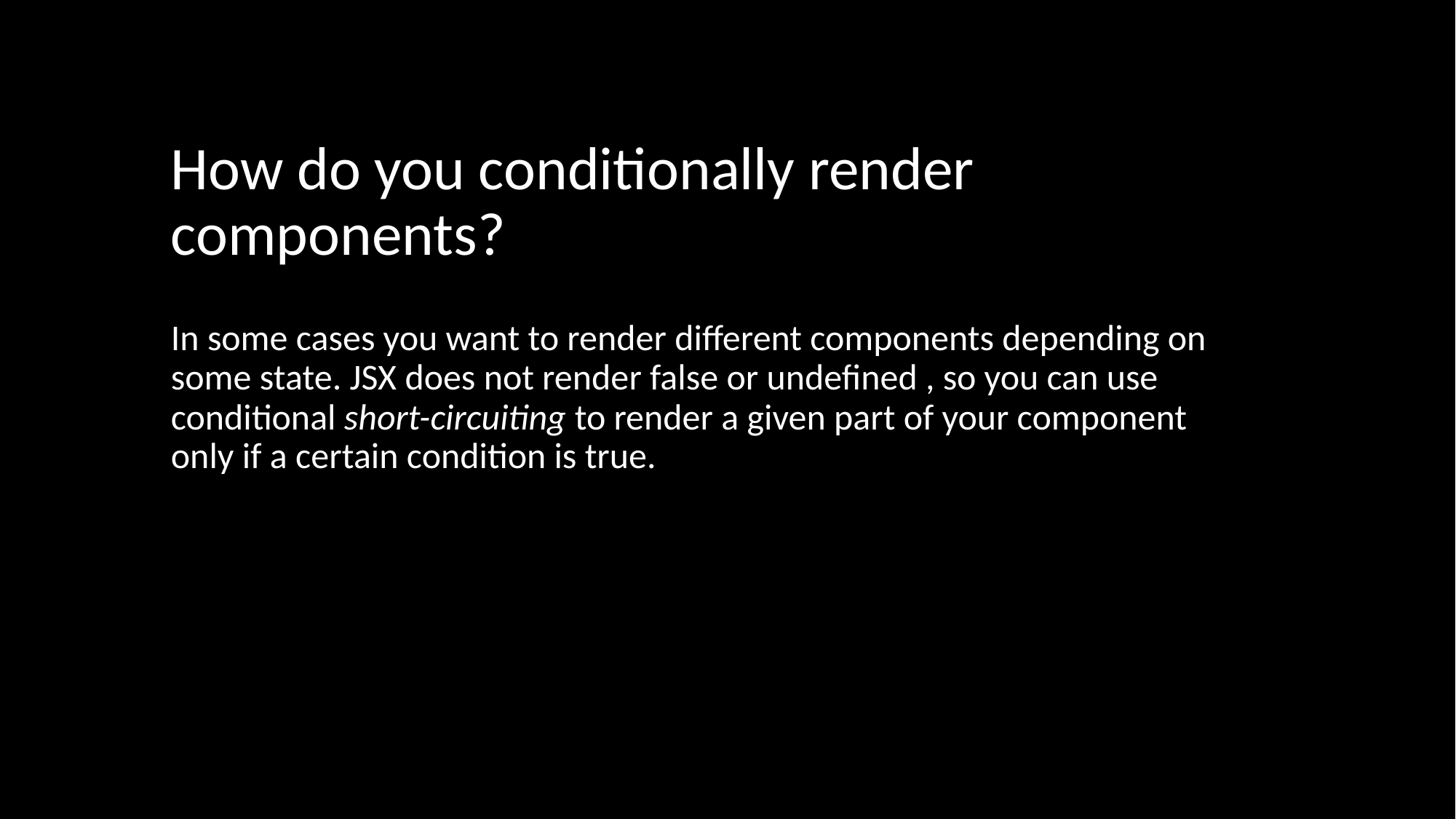

# How do you conditionally render components?
In some cases you want to render different components depending on some state. JSX does not render false or undefined , so you can use conditional short-circuiting to render a given part of your component only if a certain condition is true.